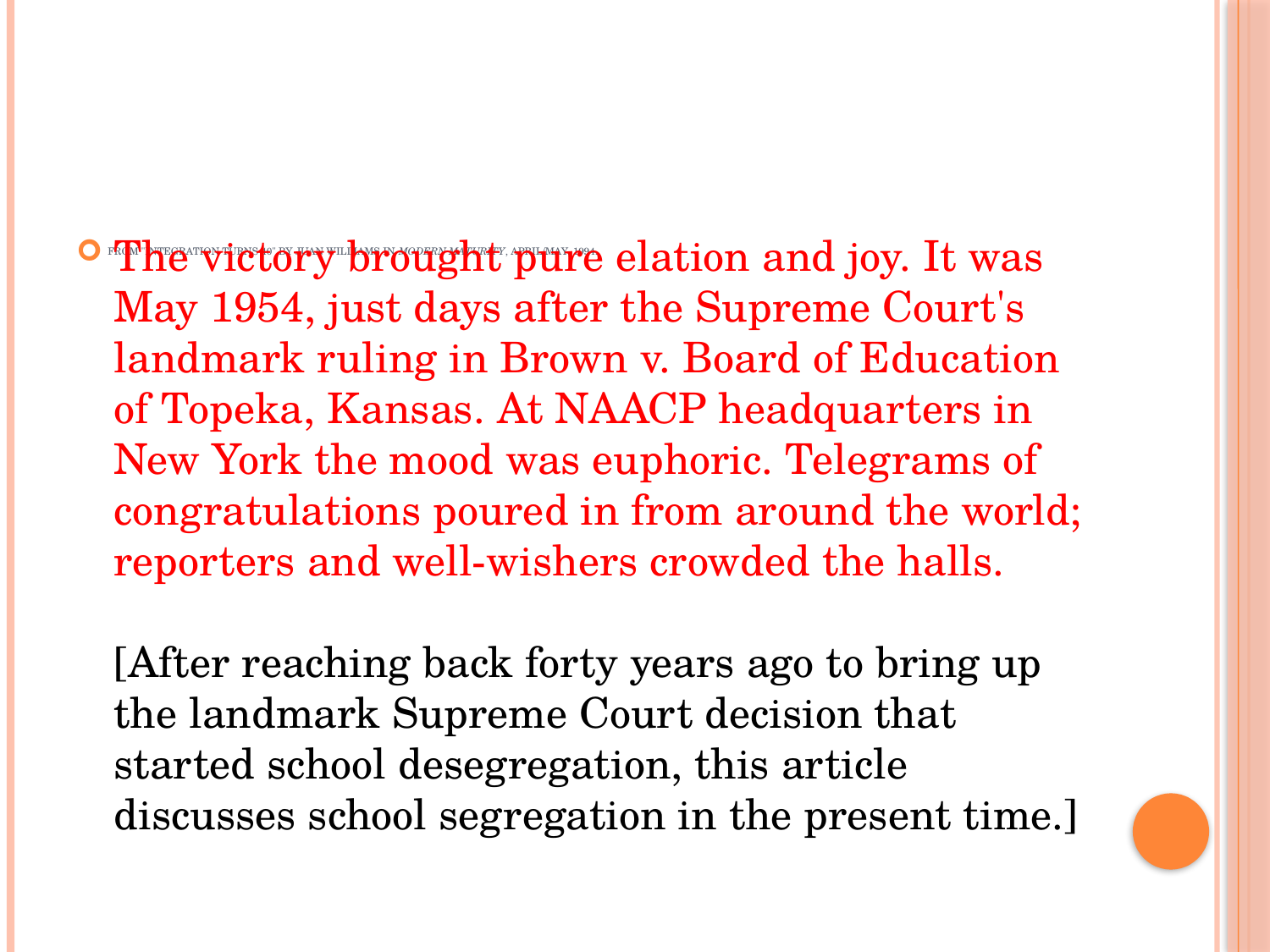

# from "Integration Turns 40" by Juan Williams in Modern Maturity, April/May, 1994.
The victory brought pure elation and joy. It was May 1954, just days after the Supreme Court's landmark ruling in Brown v. Board of Education of Topeka, Kansas. At NAACP headquarters in New York the mood was euphoric. Telegrams of congratulations poured in from around the world; reporters and well-wishers crowded the halls.
[After reaching back forty years ago to bring up the landmark Supreme Court decision that started school desegregation, this article discusses school segregation in the present time.]